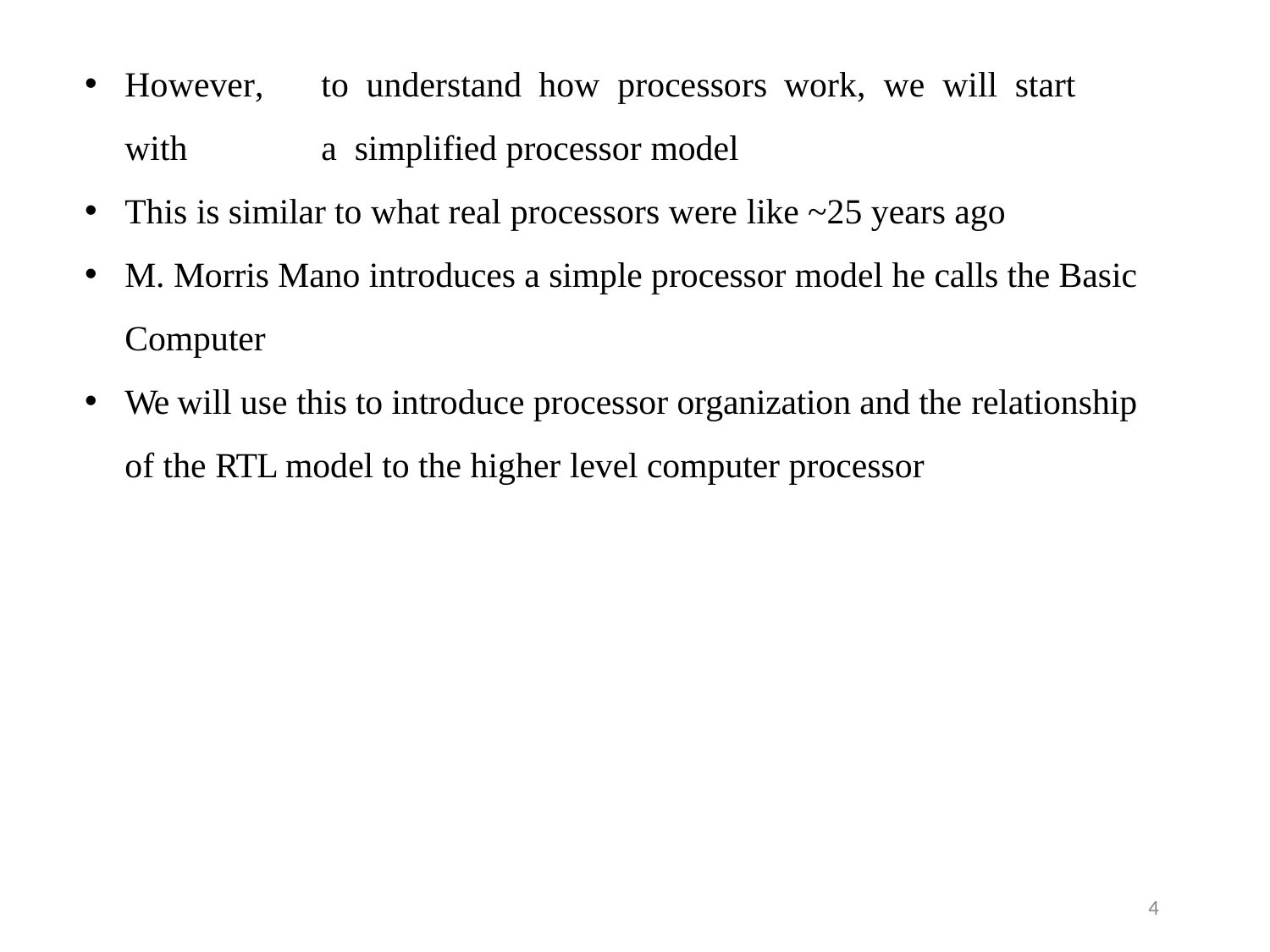

However,	to	understand	how	processors	work,	we	will	start	with	a  simplified processor model
This is similar to what real processors were like ~25 years ago
M. Morris Mano introduces a simple processor model he calls the Basic  Computer
We will use this to introduce processor organization and the relationship
of the RTL model to the higher level computer processor
4